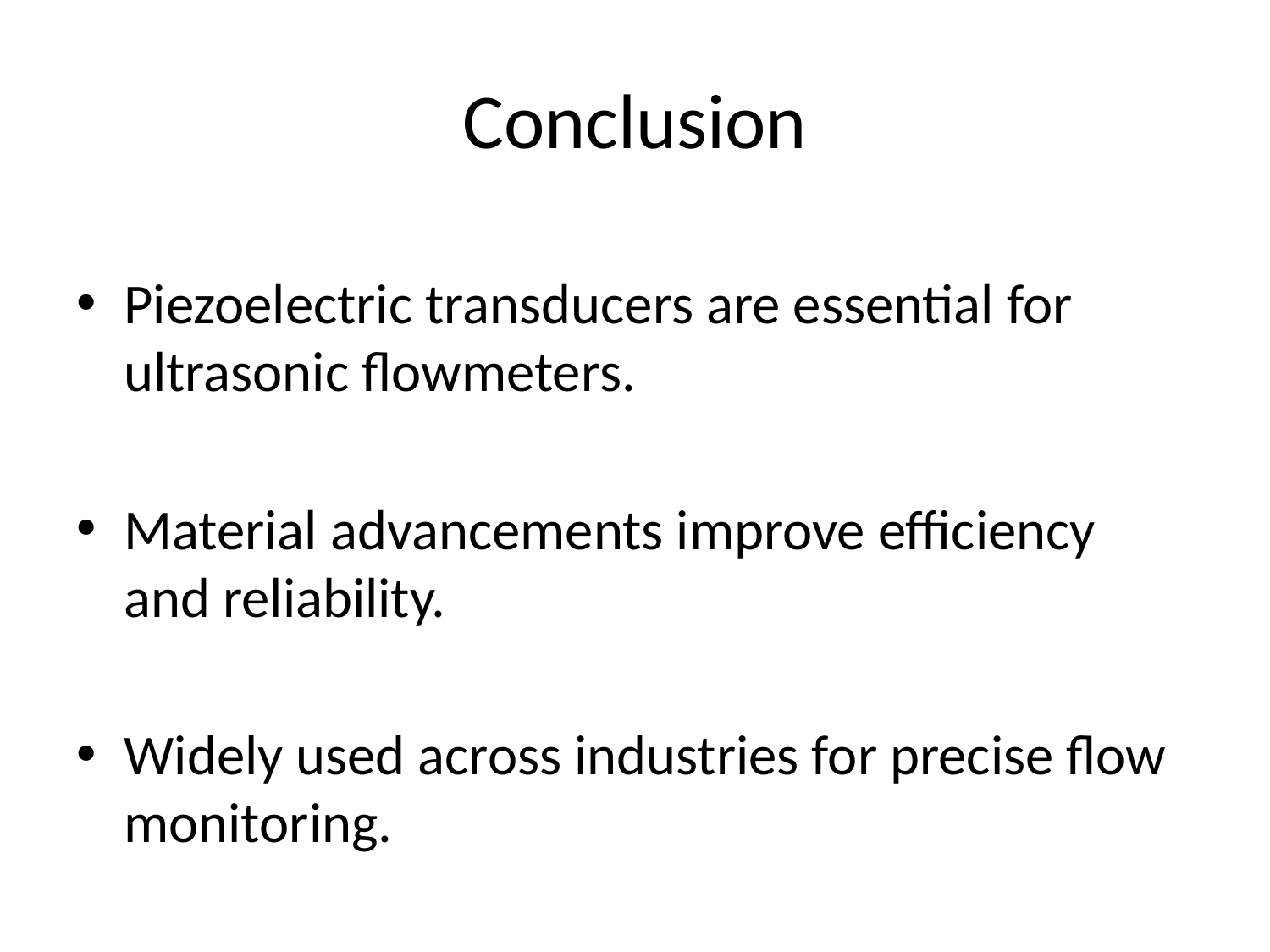

# Conclusion

Piezoelectric transducers are essential for ultrasonic flowmeters.

Material advancements improve efficiency and reliability.

Widely used across industries for precise flow monitoring.